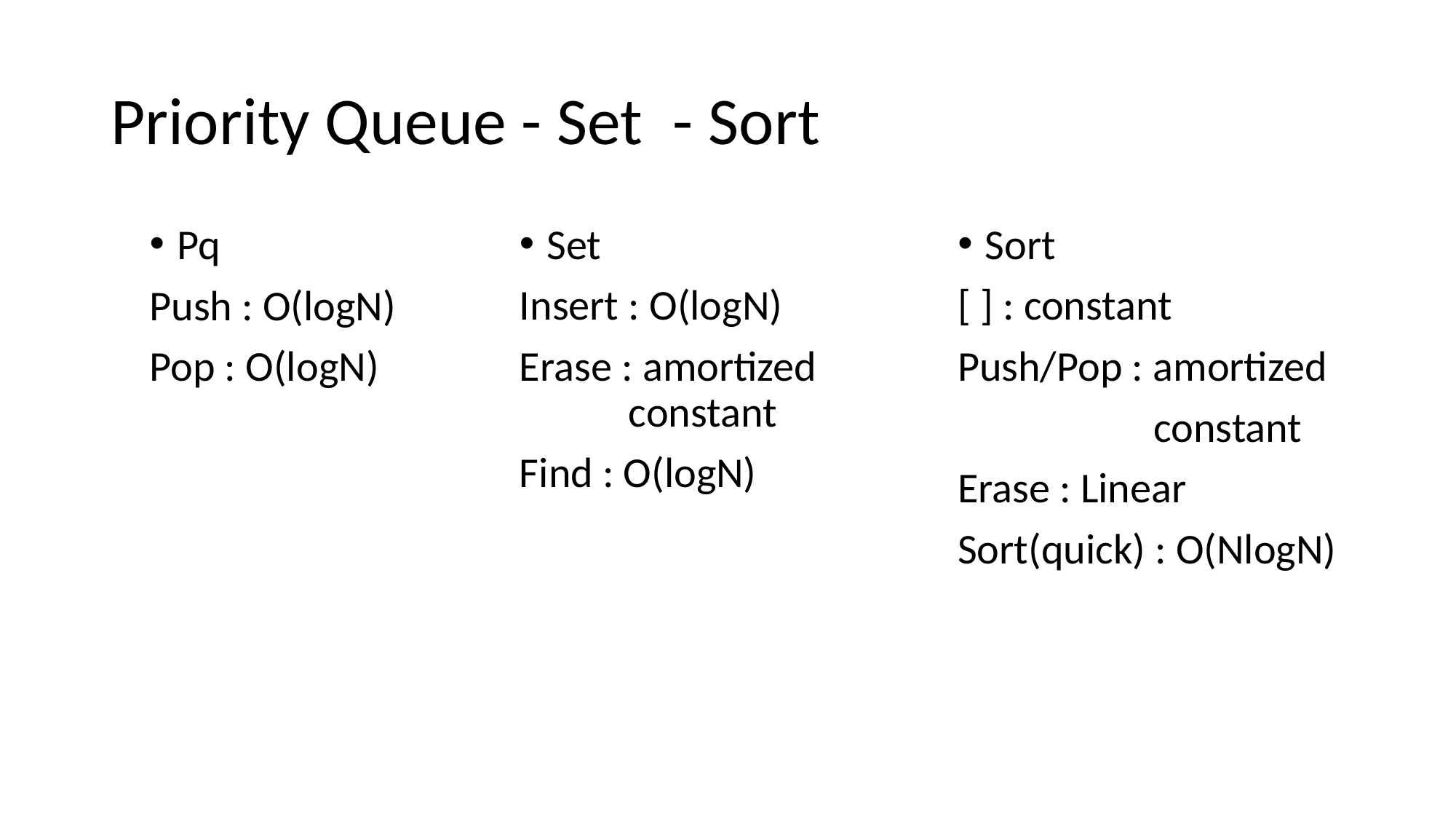

# Priority Queue - Set  - Sort
Pq
Push : O(logN)
Pop : O(logN)
Set
Insert : O(logN)
Erase : amortized      	constant
Find : O(logN)
Sort
[ ] : constant
Push/Pop : amortized
	         constant
Erase : Linear
Sort(quick) : O(NlogN)